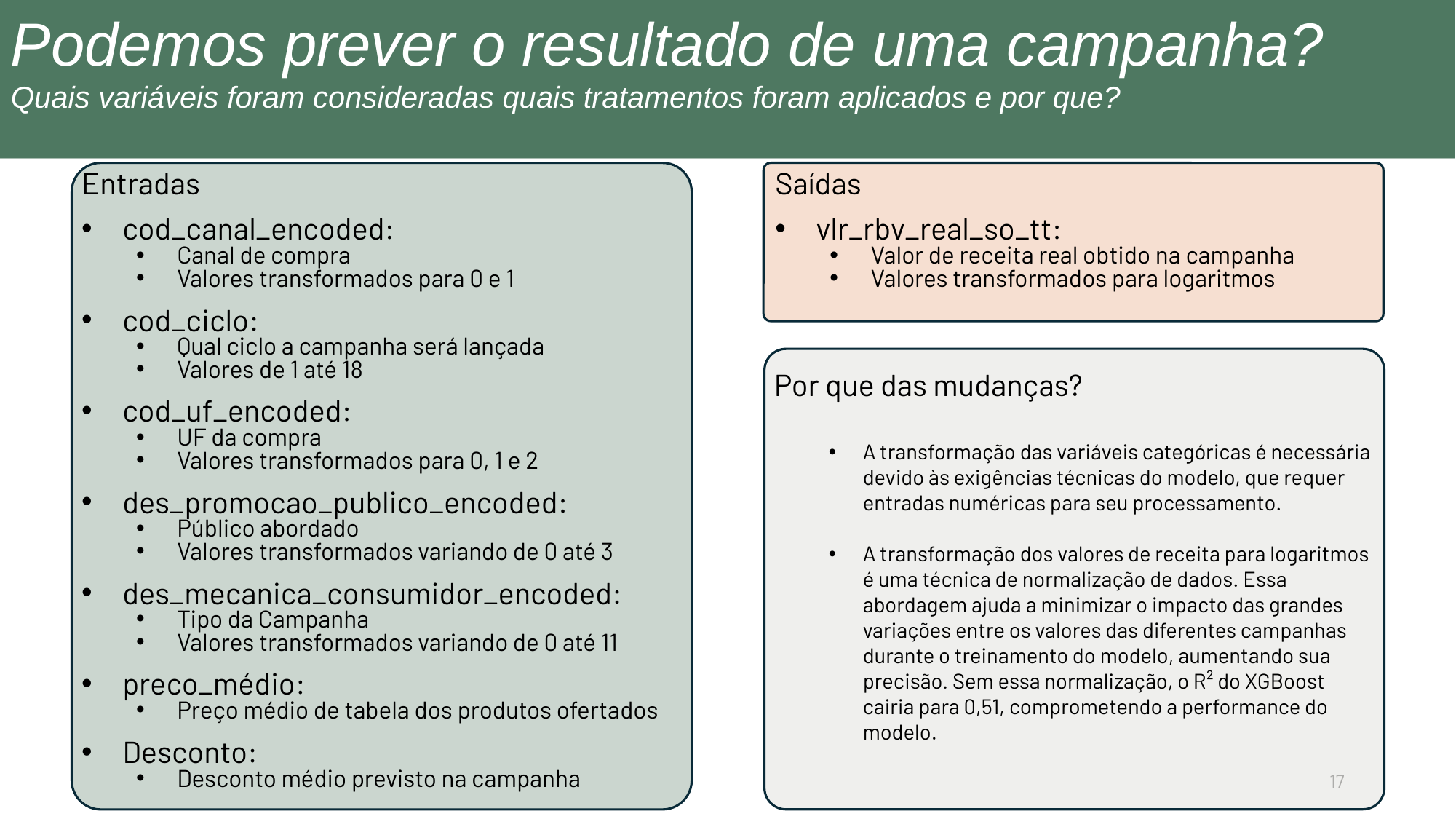

Podemos prever o resultado de uma campanha?
Quais variáveis foram consideradas quais tratamentos foram aplicados e por que?

Entradas

cod_canal_encoded:
Canal de compra
Valores transformados para 0 e 1

cod_ciclo:
Qual ciclo a campanha será lançada
Valores de 1 até 18

cod_uf_encoded:
UF da compra
Valores transformados para 0, 1 e 2

des_promocao_publico_encoded:
Público abordado
Valores transformados variando de 0 até 3

des_mecanica_consumidor_encoded:
Tipo da Campanha
Valores transformados variando de 0 até 11

preco_médio:
Preço médio de tabela dos produtos ofertados

Desconto:
Desconto médio previsto na campanha
Saídas

vlr_rbv_real_so_tt:
Valor de receita real obtido na campanha
Valores transformados para logaritmos

Por que das mudanças?

A transformação das variáveis categóricas é necessária devido às exigências técnicas do modelo, que requer entradas numéricas para seu processamento.

A transformação dos valores de receita para logaritmos é uma técnica de normalização de dados. Essa abordagem ajuda a minimizar o impacto das grandes variações entre os valores das diferentes campanhas durante o treinamento do modelo, aumentando sua precisão. Sem essa normalização, o R² do XGBoost cairia para 0,51, comprometendo a performance do modelo.

17